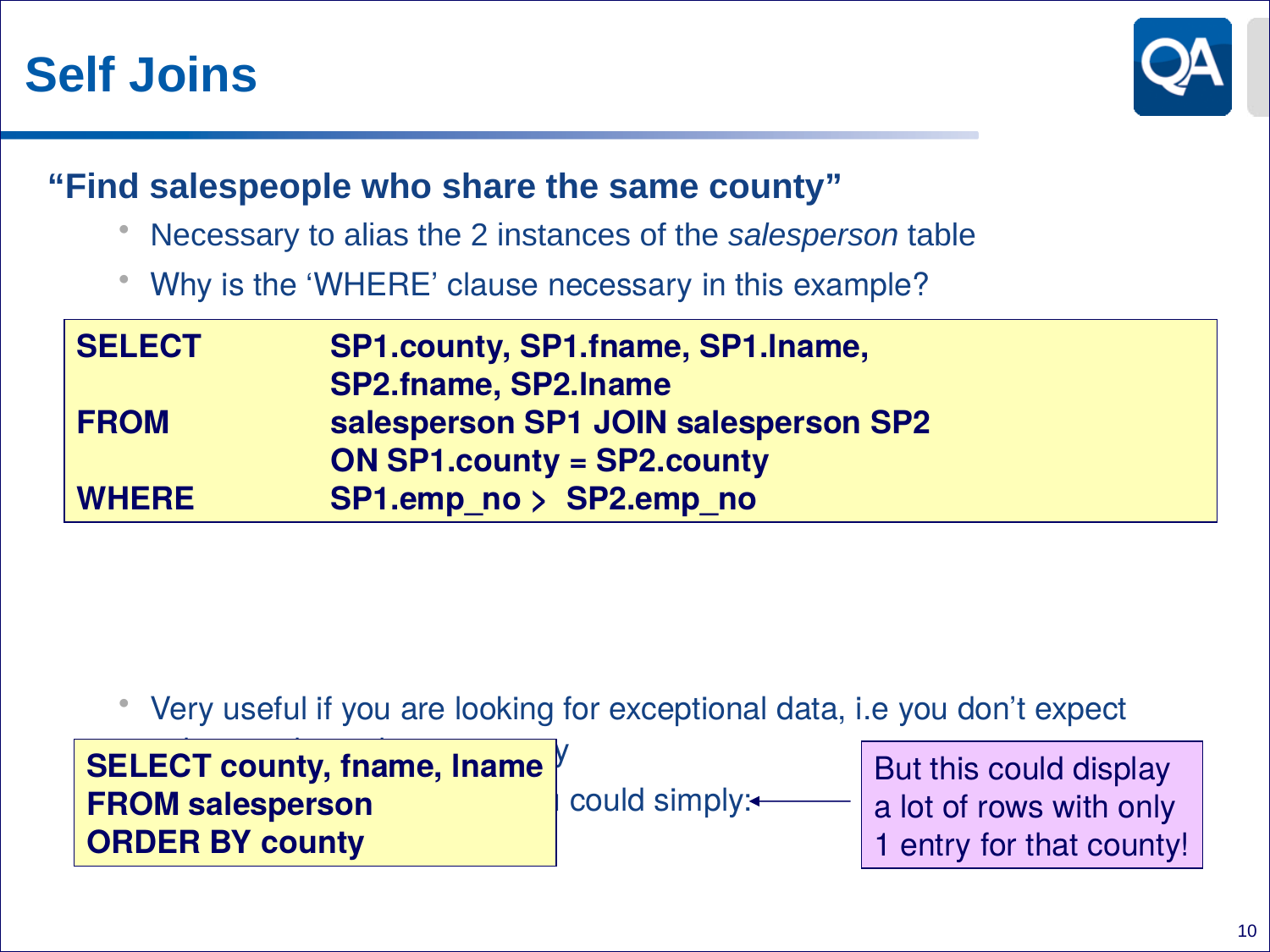

# Self Joins

“Find salespeople who share the same county”
Necessary to alias the 2 instances of the salesperson table
Why is the ‘WHERE’ clause necessary in this example?

Very useful if you are looking for exceptional data, i.e you don’t expect salespeople to share a county
If data volumes are small you could simply:
SELECT 	SP1.county, SP1.fname, SP1.lname,
		SP2.fname, SP2.lname
FROM 		salesperson SP1 JOIN salesperson SP2
		ON SP1.county = SP2.county
WHERE 	SP1.emp_no >  SP2.emp_no
SELECT county, fname, lname
FROM salesperson
ORDER BY county
But this could display
a lot of rows with only
1 entry for that county!